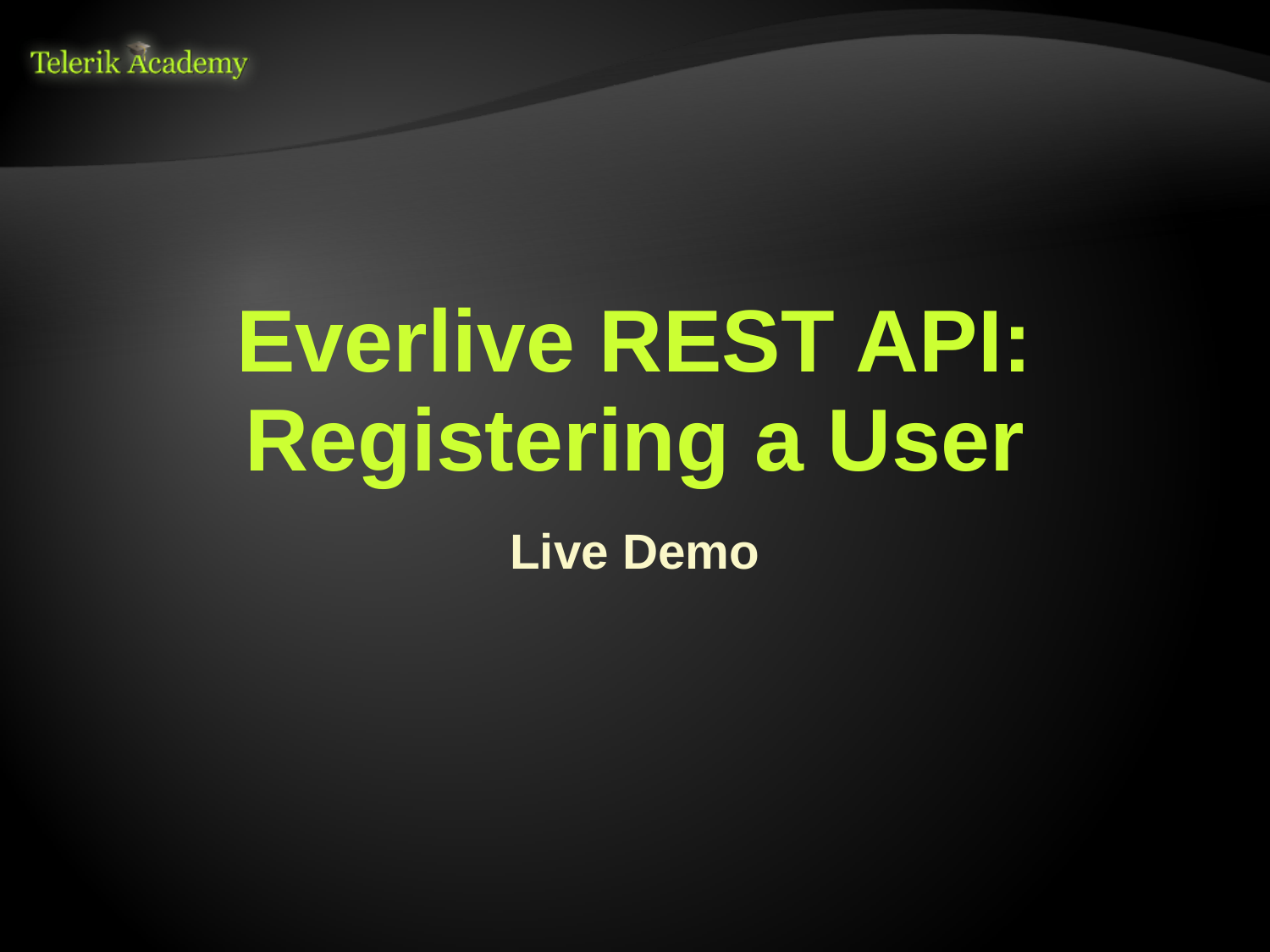

# Everlive REST API: Registering a User
Live Demo